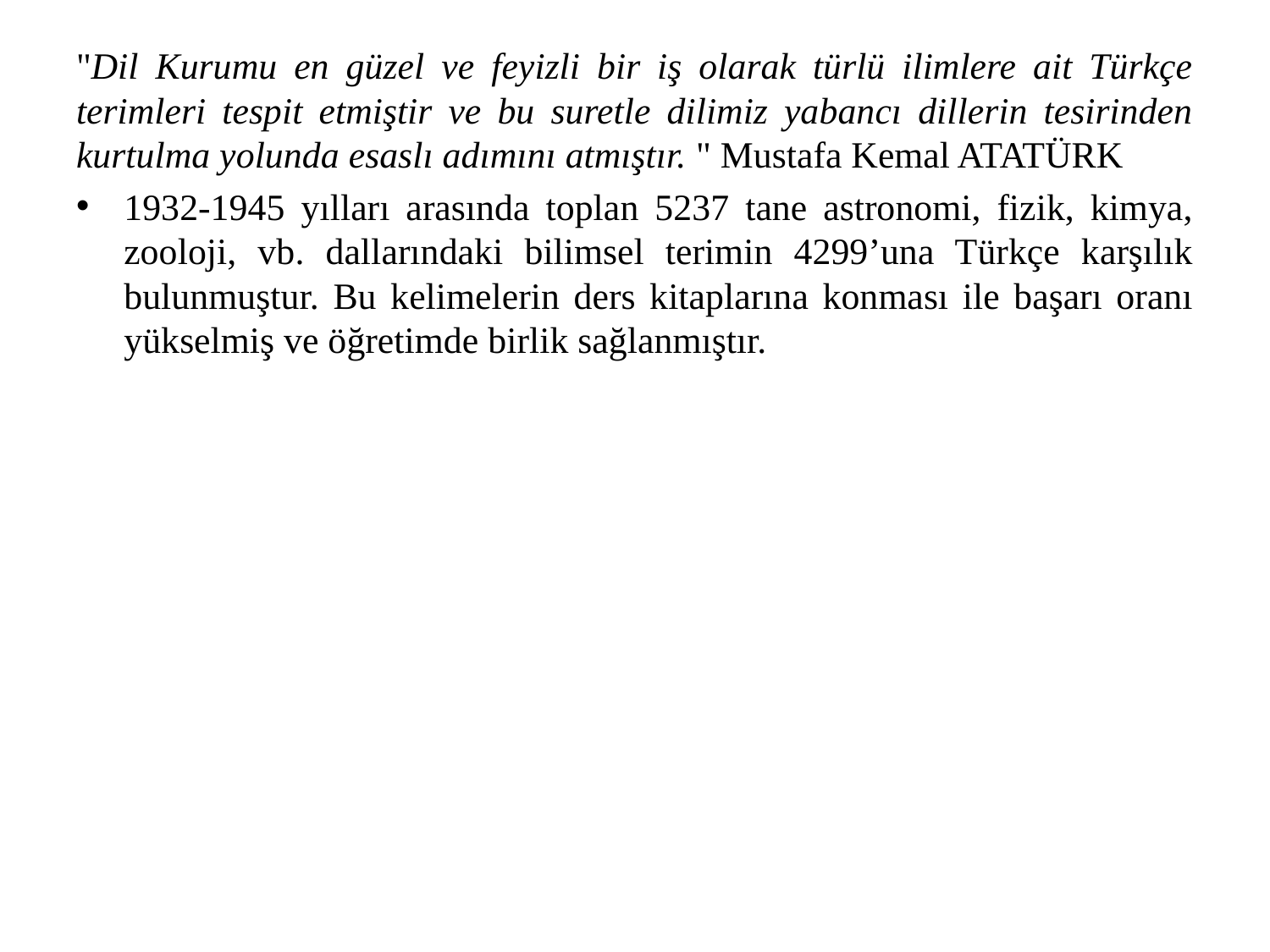

"Dil Kurumu en güzel ve feyizli bir iş olarak türlü ilimlere ait Türkçe terimleri tespit etmiştir ve bu suretle dilimiz yabancı dillerin tesirinden kurtulma yolunda esaslı adımını atmıştır. " Mustafa Kemal ATATÜRK
1932-1945 yılları arasında toplan 5237 tane astronomi, fizik, kimya, zooloji, vb. dallarındaki bilimsel terimin 4299’una Türkçe karşılık bulunmuştur. Bu kelimelerin ders kitaplarına konması ile başarı oranı yükselmiş ve öğretimde birlik sağlanmıştır.